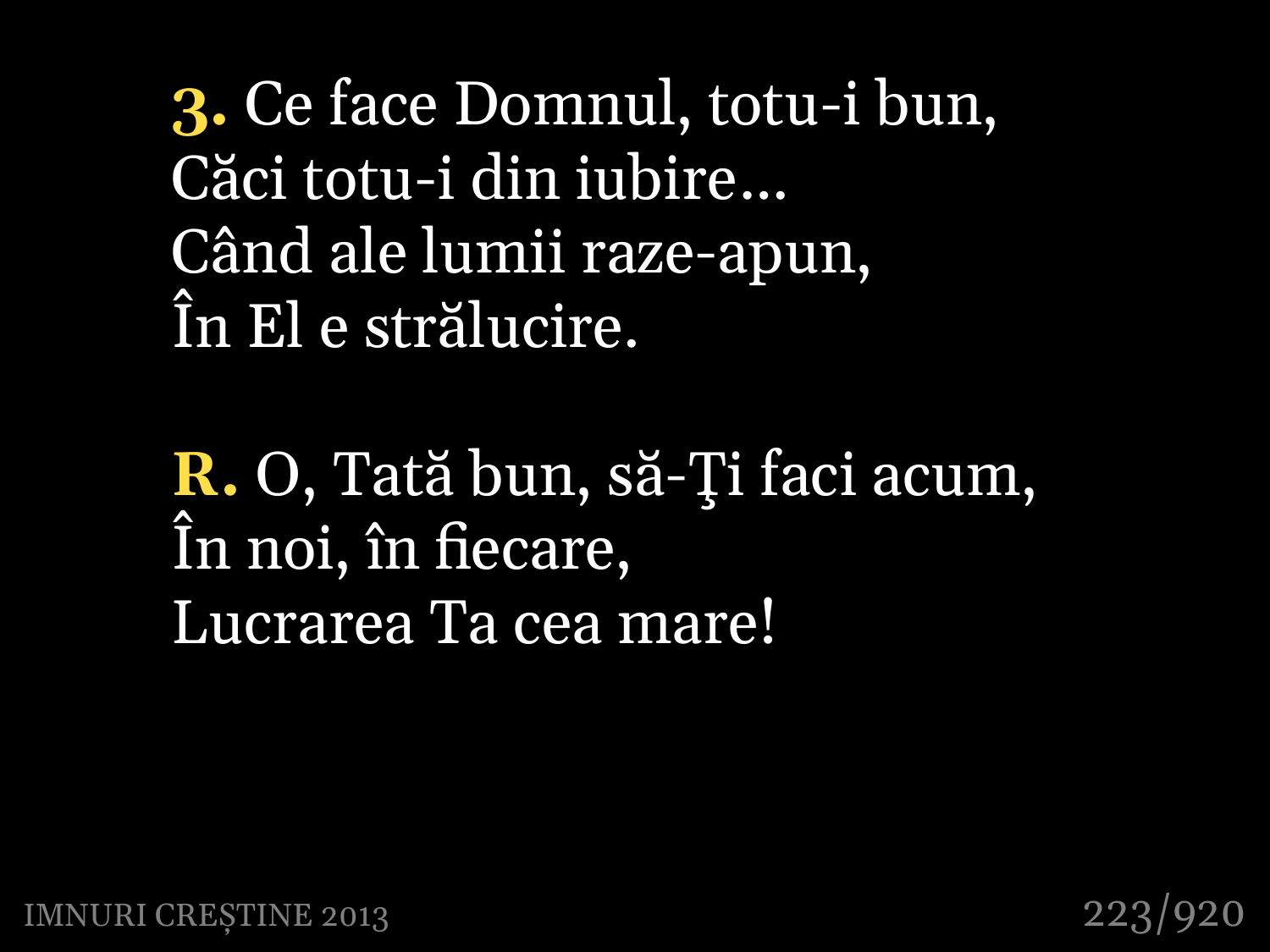

3. Ce face Domnul, totu-i bun,
Căci totu-i din iubire…
Când ale lumii raze-apun,
În El e strălucire.

R. O, Tată bun, să-Ţi faci acum,
În noi, în fiecare,
Lucrarea Ta cea mare!
223/920
IMNURI CREȘTINE 2013